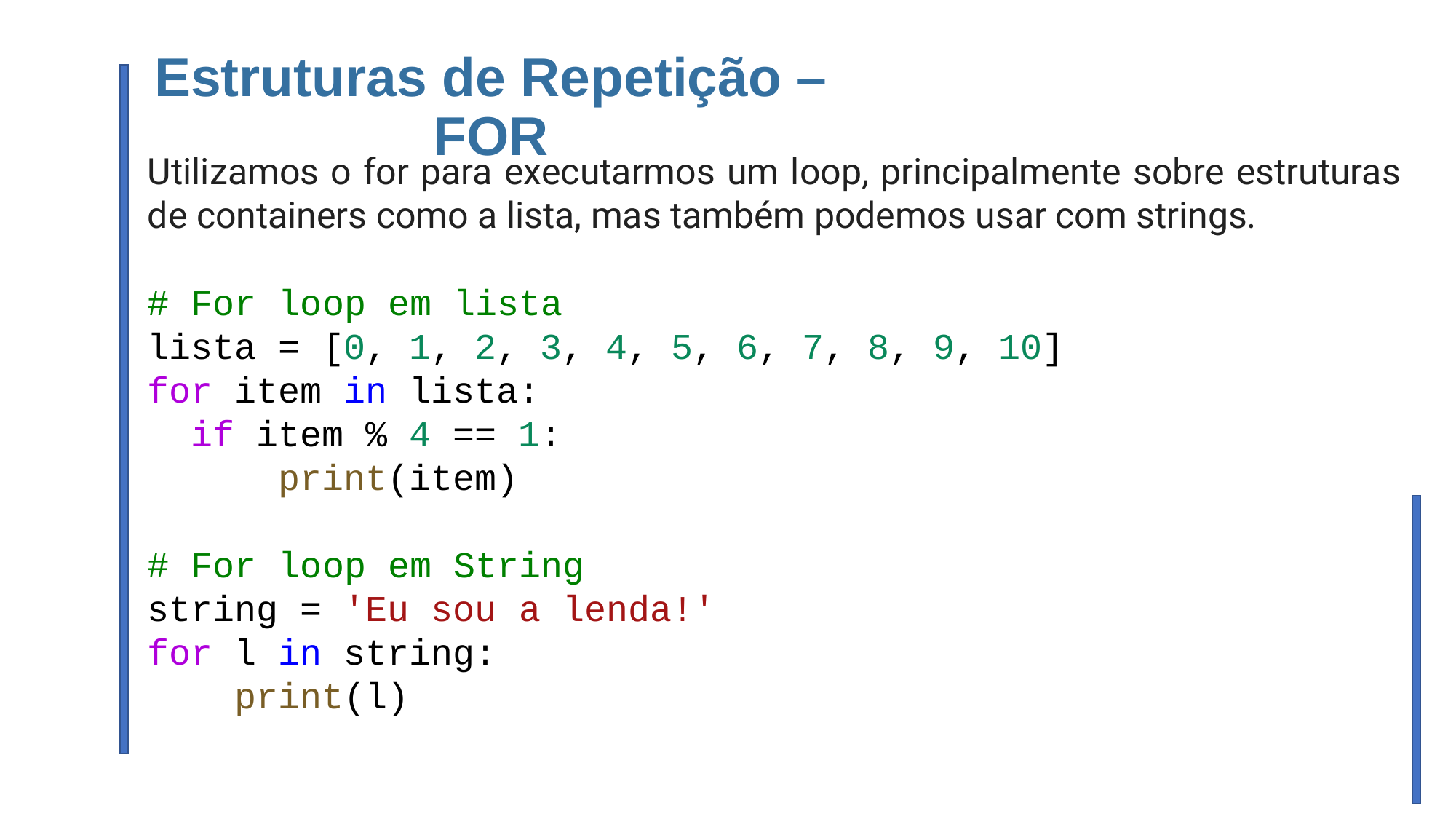

Estruturas de Repetição – FOR

Utilizamos o for para executarmos um loop, principalmente sobre estruturas de containers como a lista, mas também podemos usar com strings.

# For loop em lista
lista = [0, 1, 2, 3, 4, 5, 6, 7, 8, 9, 10]
for item in lista:
  if item % 4 == 1:
      print(item)

# For loop em String
string = 'Eu sou a lenda!'
for l in string:
    print(l)